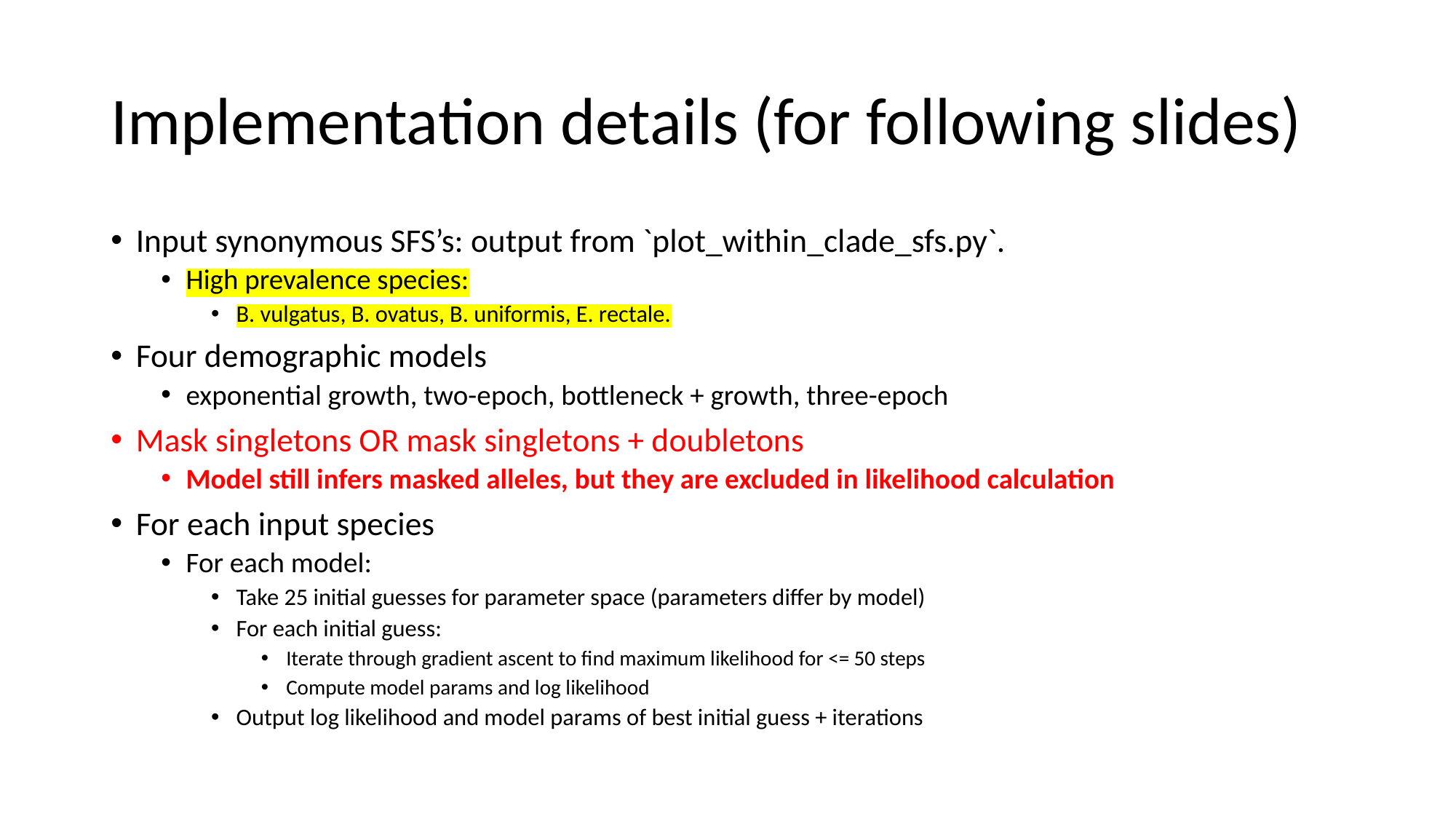

# Implementation details (for following slides)
Input synonymous SFS’s: output from `plot_within_clade_sfs.py`.
High prevalence species:
B. vulgatus, B. ovatus, B. uniformis, E. rectale.
Four demographic models
exponential growth, two-epoch, bottleneck + growth, three-epoch
Mask singletons OR mask singletons + doubletons
Model still infers masked alleles, but they are excluded in likelihood calculation
For each input species
For each model:
Take 25 initial guesses for parameter space (parameters differ by model)
For each initial guess:
Iterate through gradient ascent to find maximum likelihood for <= 50 steps
Compute model params and log likelihood
Output log likelihood and model params of best initial guess + iterations